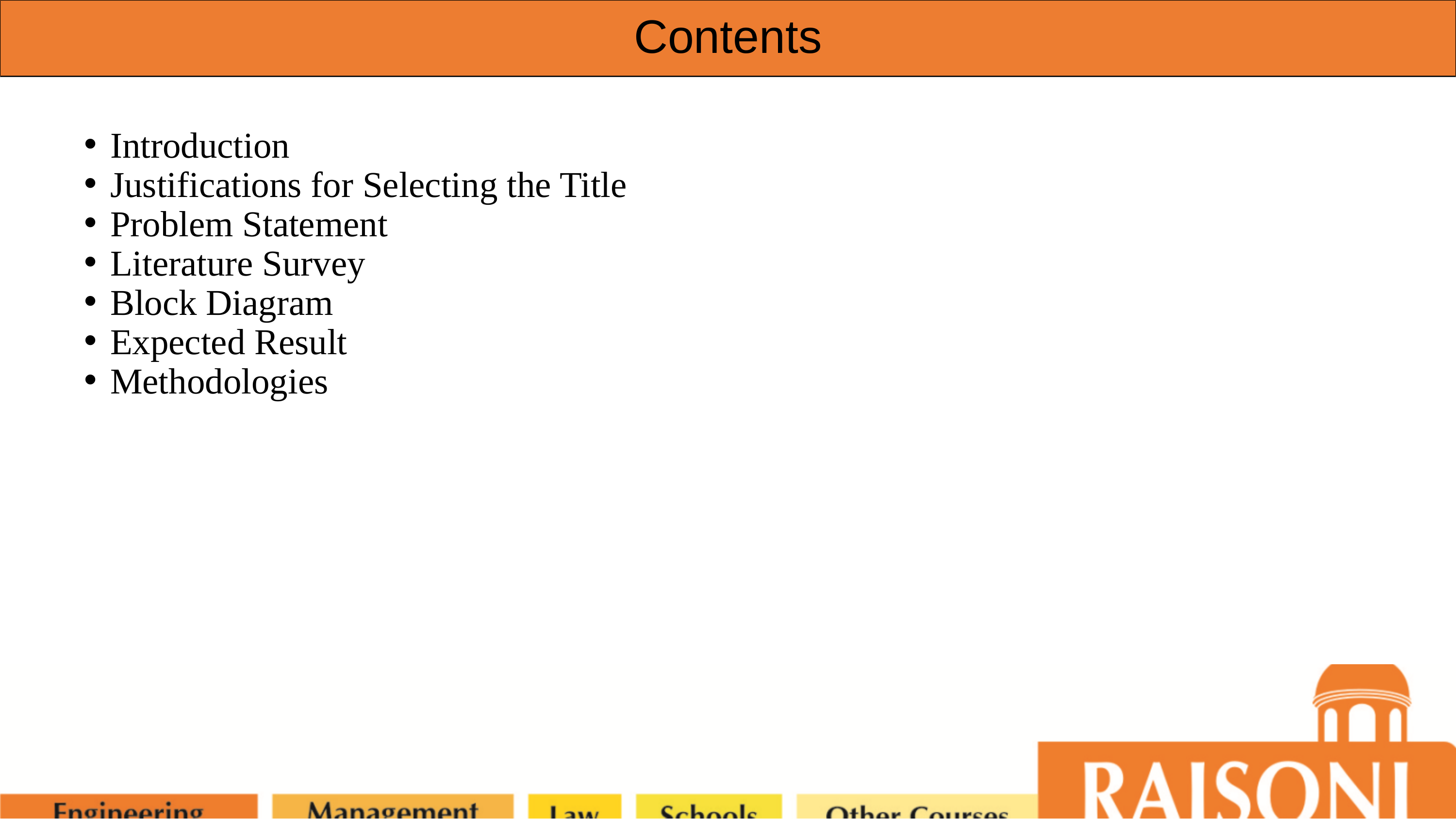

Contents

Introduction
Justifications for Selecting the Title
Problem Statement
Literature Survey
Block Diagram
Expected Result
Methodologies